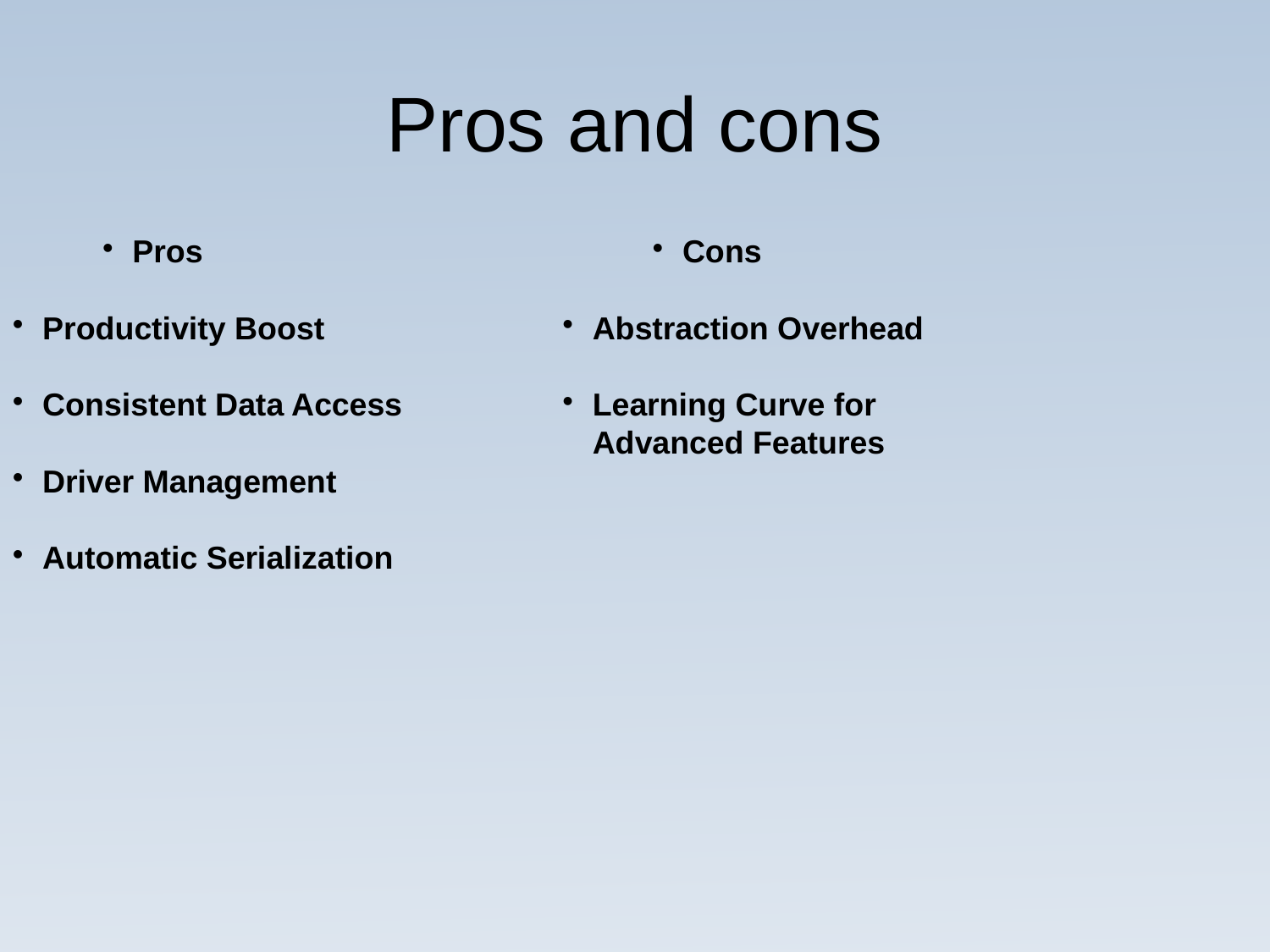

# Pros and cons
Pros
Productivity Boost
Consistent Data Access
Driver Management
Automatic Serialization
Cons
Abstraction Overhead
Learning Curve for Advanced Features